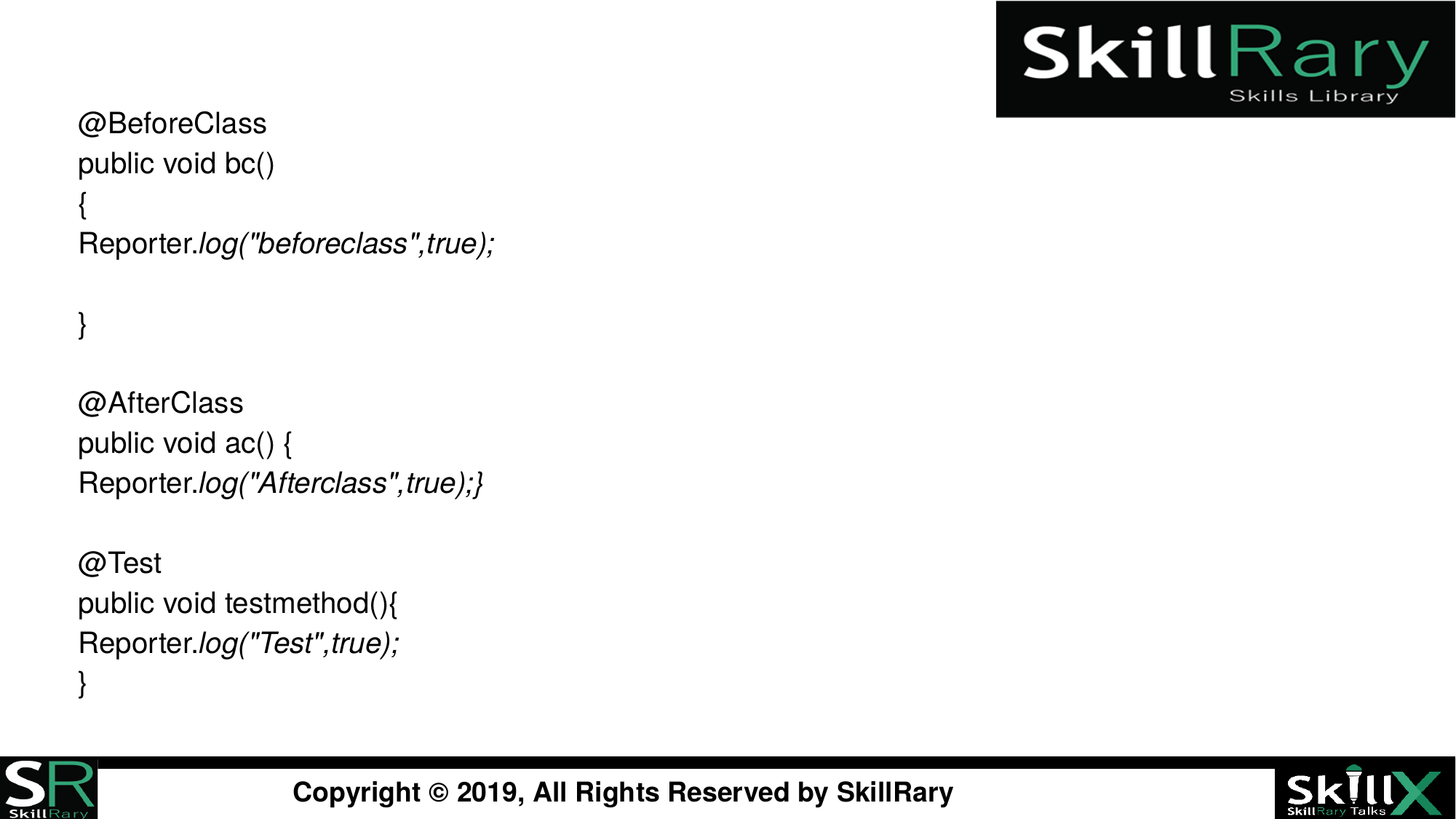

#
@BeforeClass
public void bc()
{
Reporter.log("beforeclass",true);

}

@AfterClass
public void ac() {
Reporter.log("Afterclass",true);}

@Test
public void testmethod(){
Reporter.log("Test",true);
}